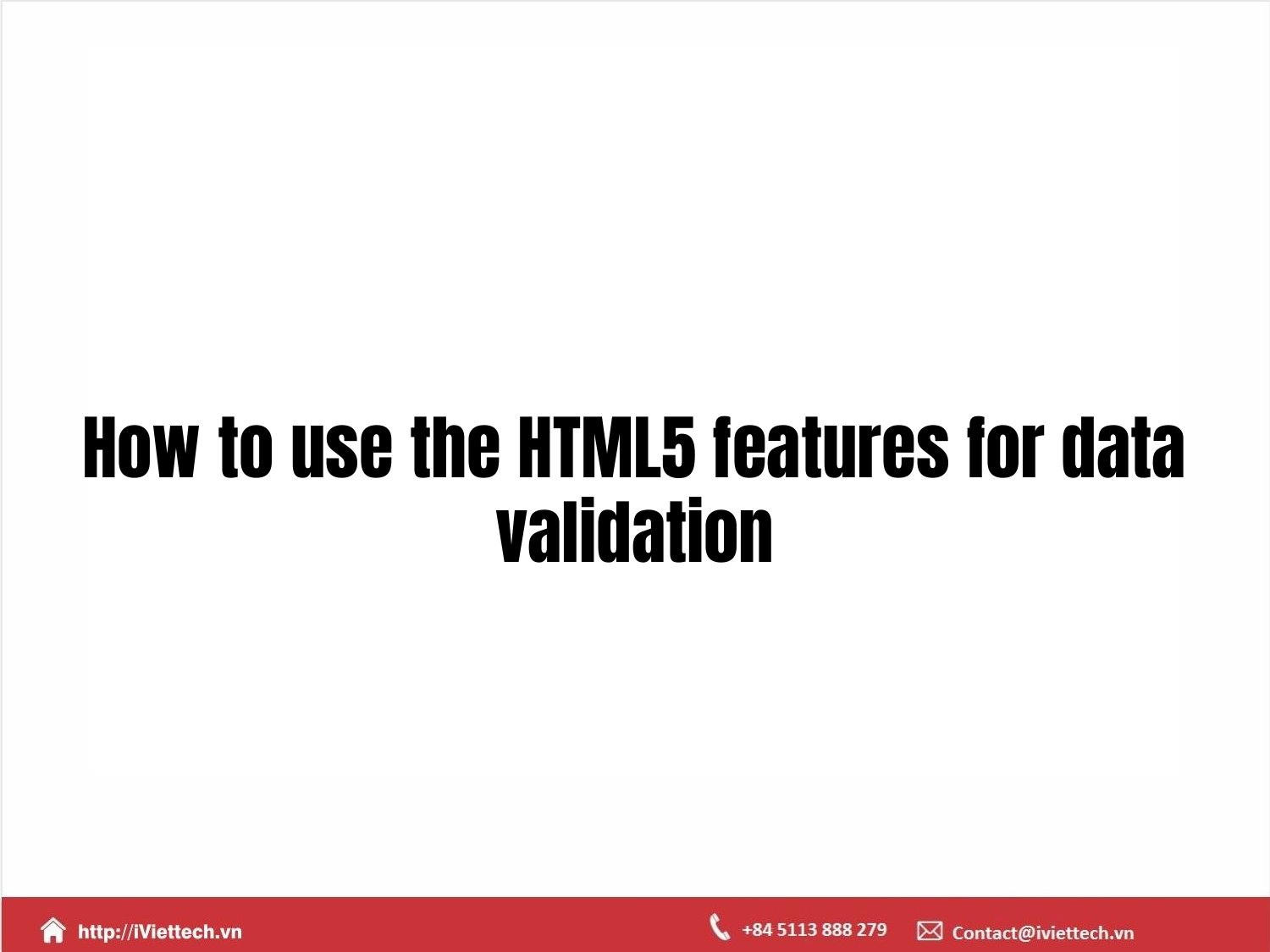

# How to use the HTML5 features for data validation